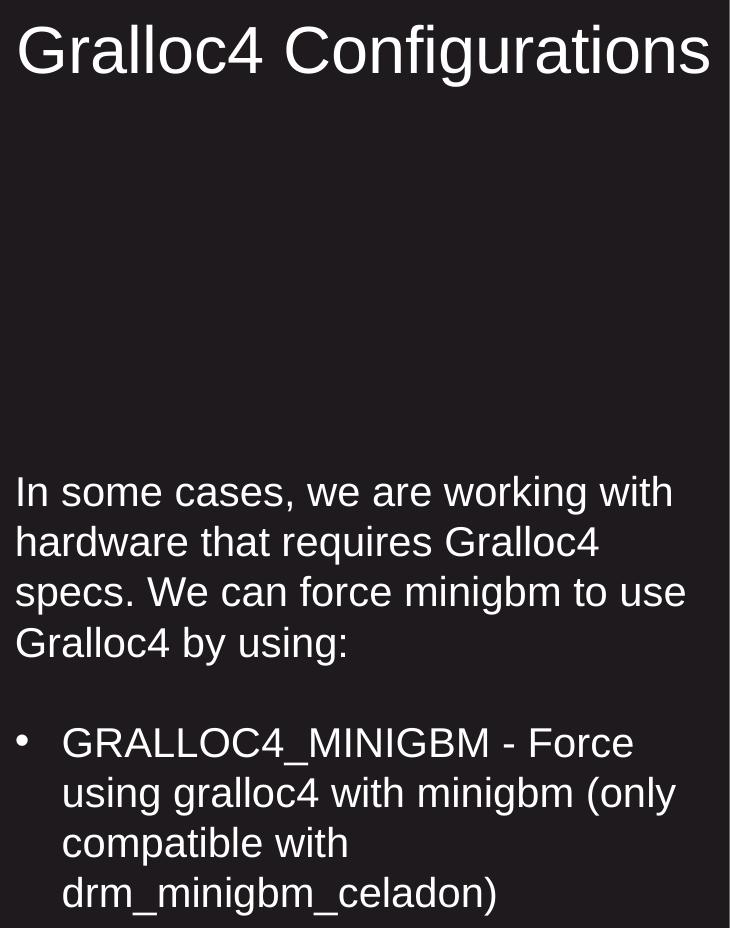

Gralloc4 Configurations
In some cases, we are working with hardware that requires Gralloc4 specs. We can force minigbm to use Gralloc4 by using:

GRALLOC4_MINIGBM - Force using gralloc4 with minigbm (only compatible with drm_minigbm_celadon)